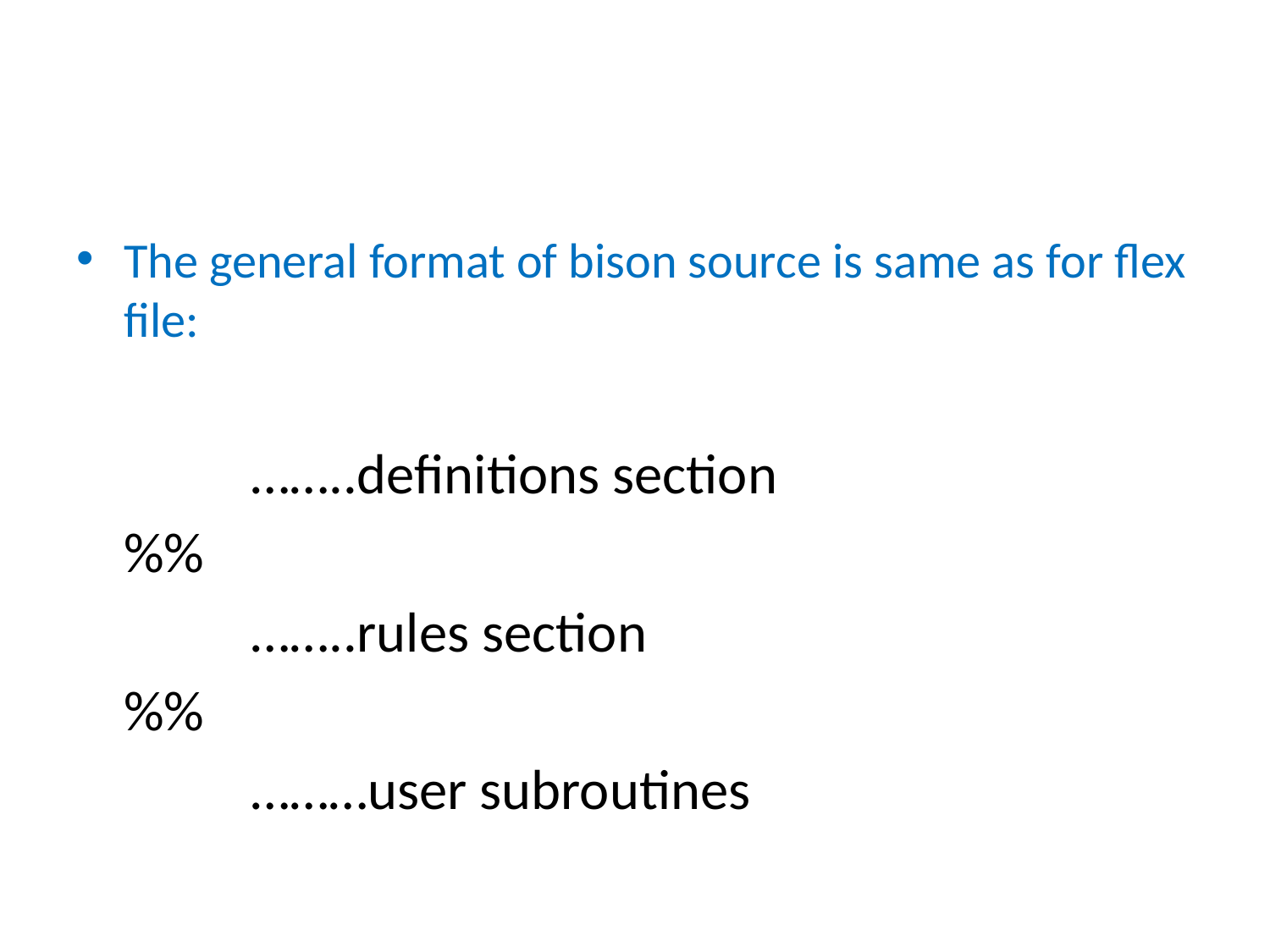

#
The general format of bison source is same as for flex file:

		……..definitions section
	%%
		……..rules section
	%%
		………user subroutines